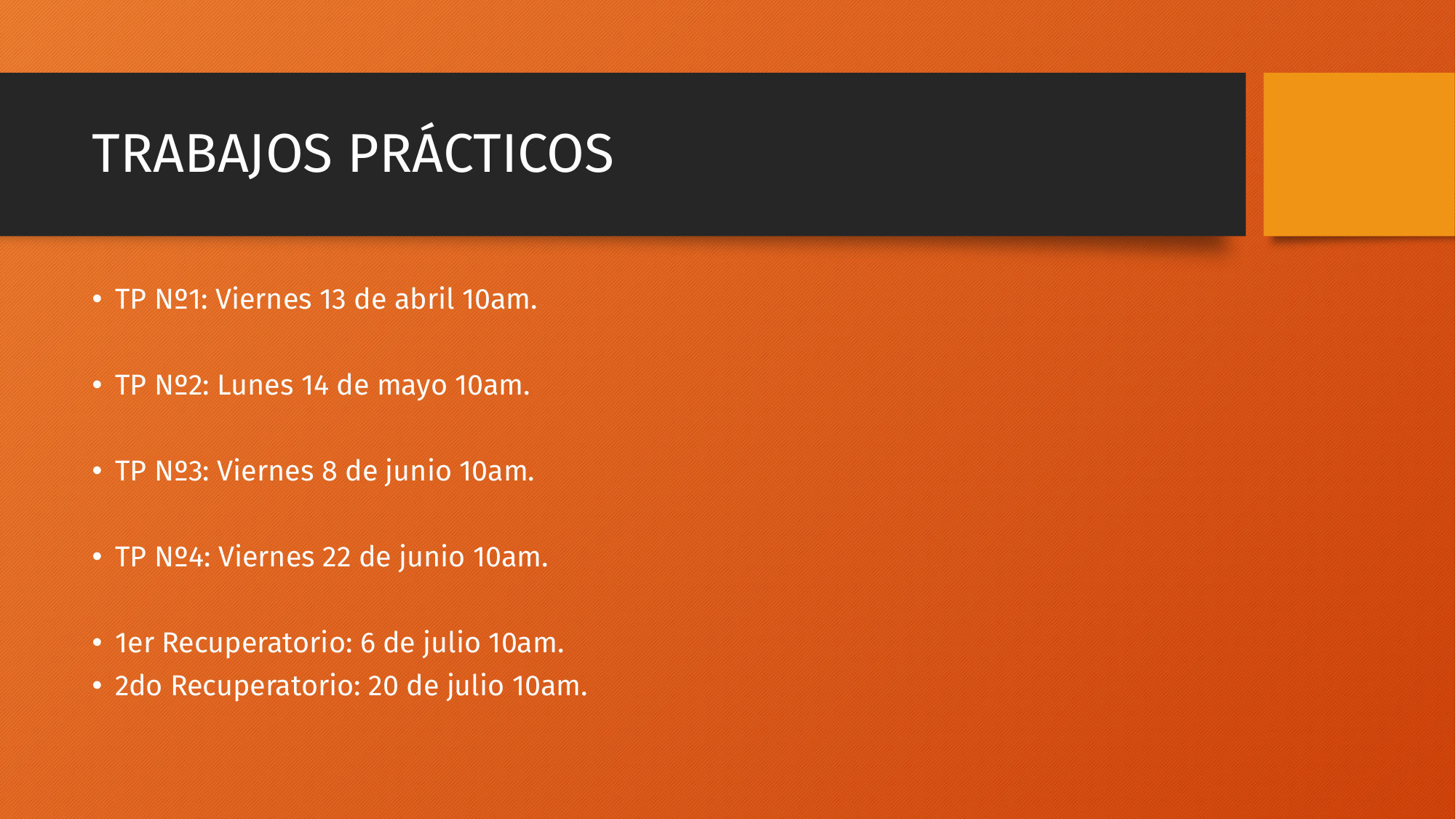

# TRABAJOS PRÁCTICOS
TP Nº1: Viernes 13 de abril 10am.

TP Nº2: Lunes 14 de mayo 10am.

TP Nº3: Viernes 8 de junio 10am.

TP Nº4: Viernes 22 de junio 10am.

1er Recuperatorio: 6 de julio 10am.
2do Recuperatorio: 20 de julio 10am.